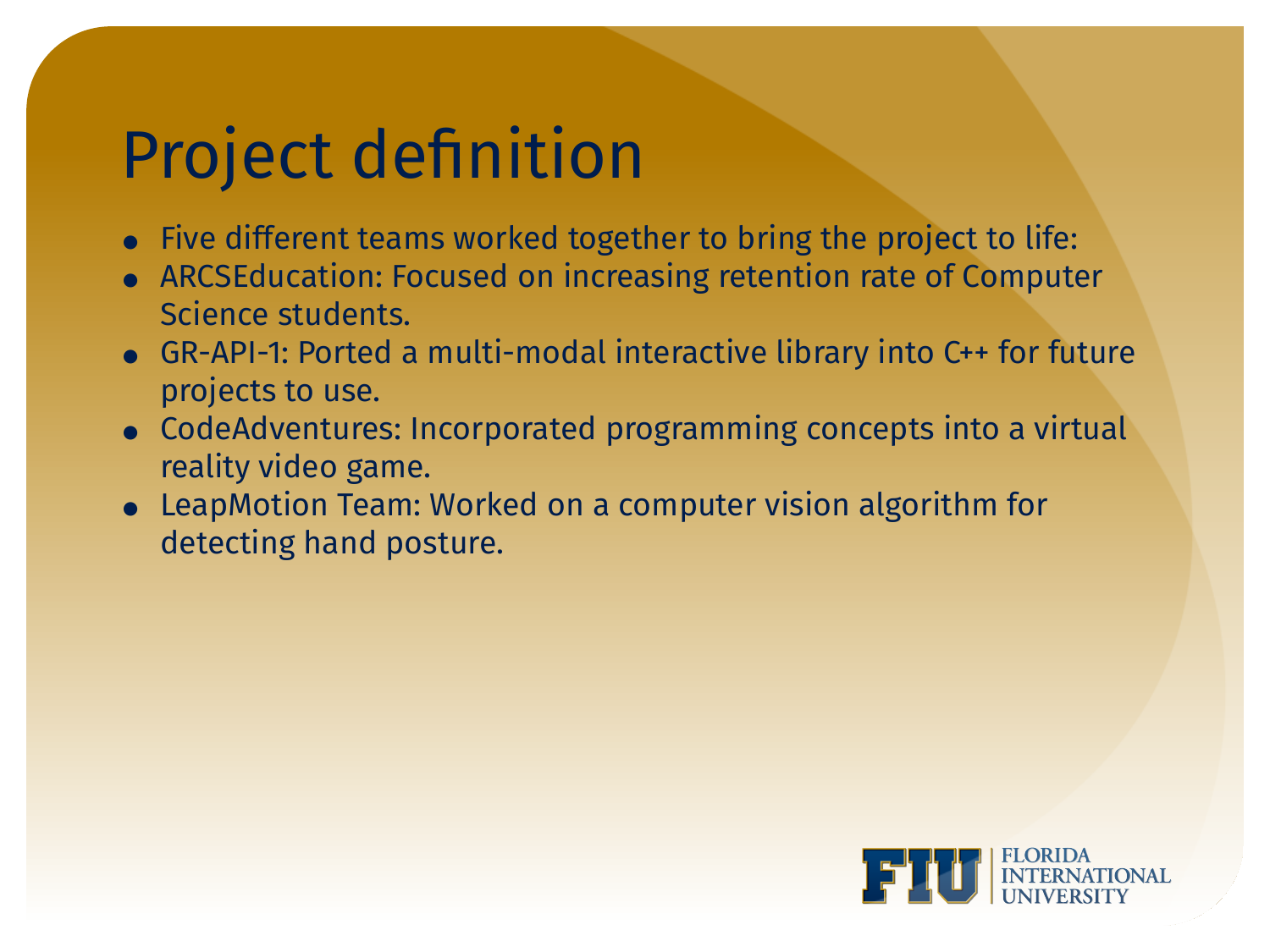

# Project definition
Five different teams worked together to bring the project to life:
ARCSEducation: Focused on increasing retention rate of Computer Science students.
GR-API-1: Ported a multi-modal interactive library into C++ for future projects to use.
CodeAdventures: Incorporated programming concepts into a virtual reality video game.
LeapMotion Team: Worked on a computer vision algorithm for detecting hand posture.